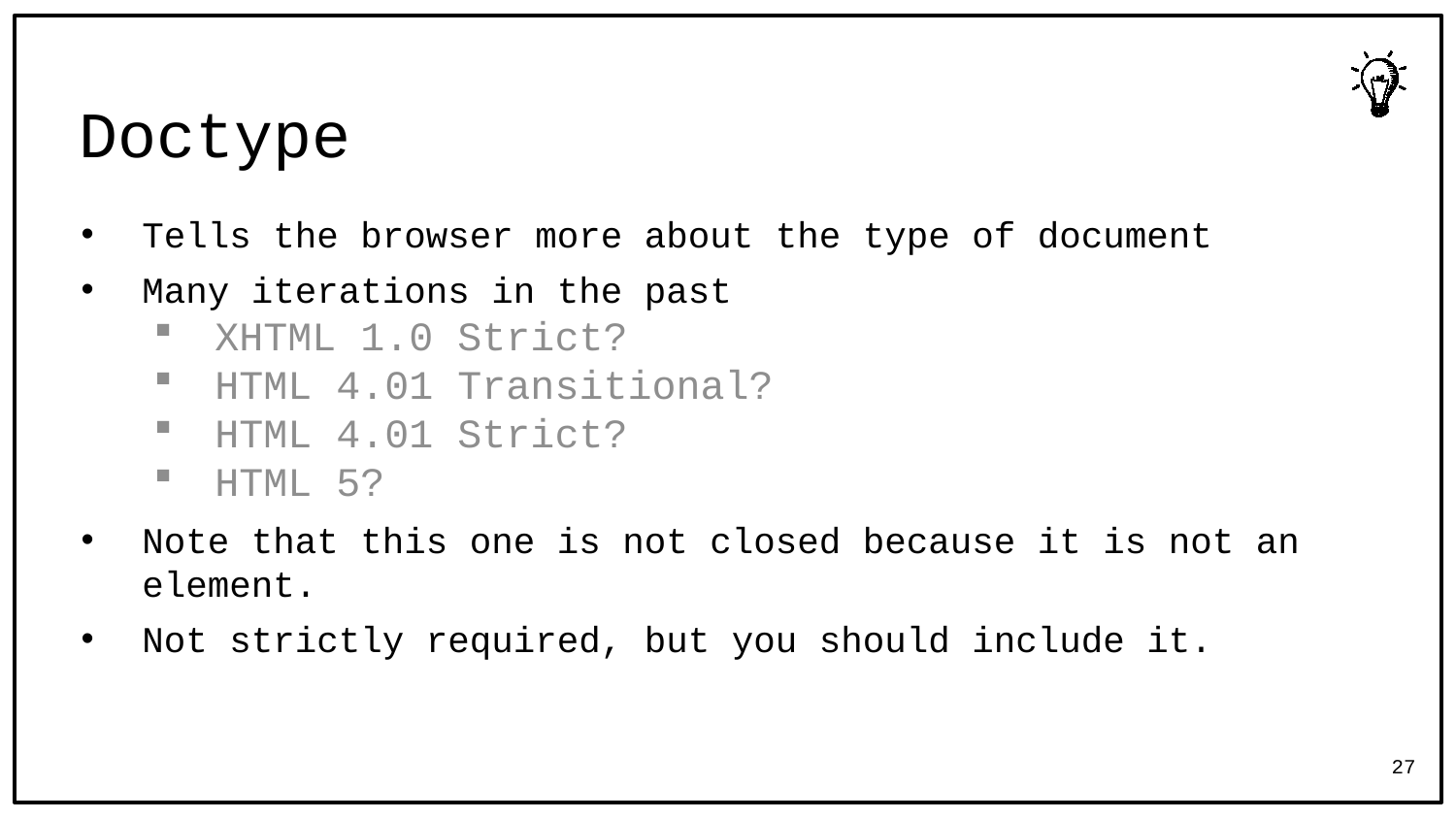

# Doctype
Tells the browser more about the type of document
Many iterations in the past
XHTML 1.0 Strict?
HTML 4.01 Transitional?
HTML 4.01 Strict?
HTML 5?
Note that this one is not closed because it is not an element.
Not strictly required, but you should include it.
27